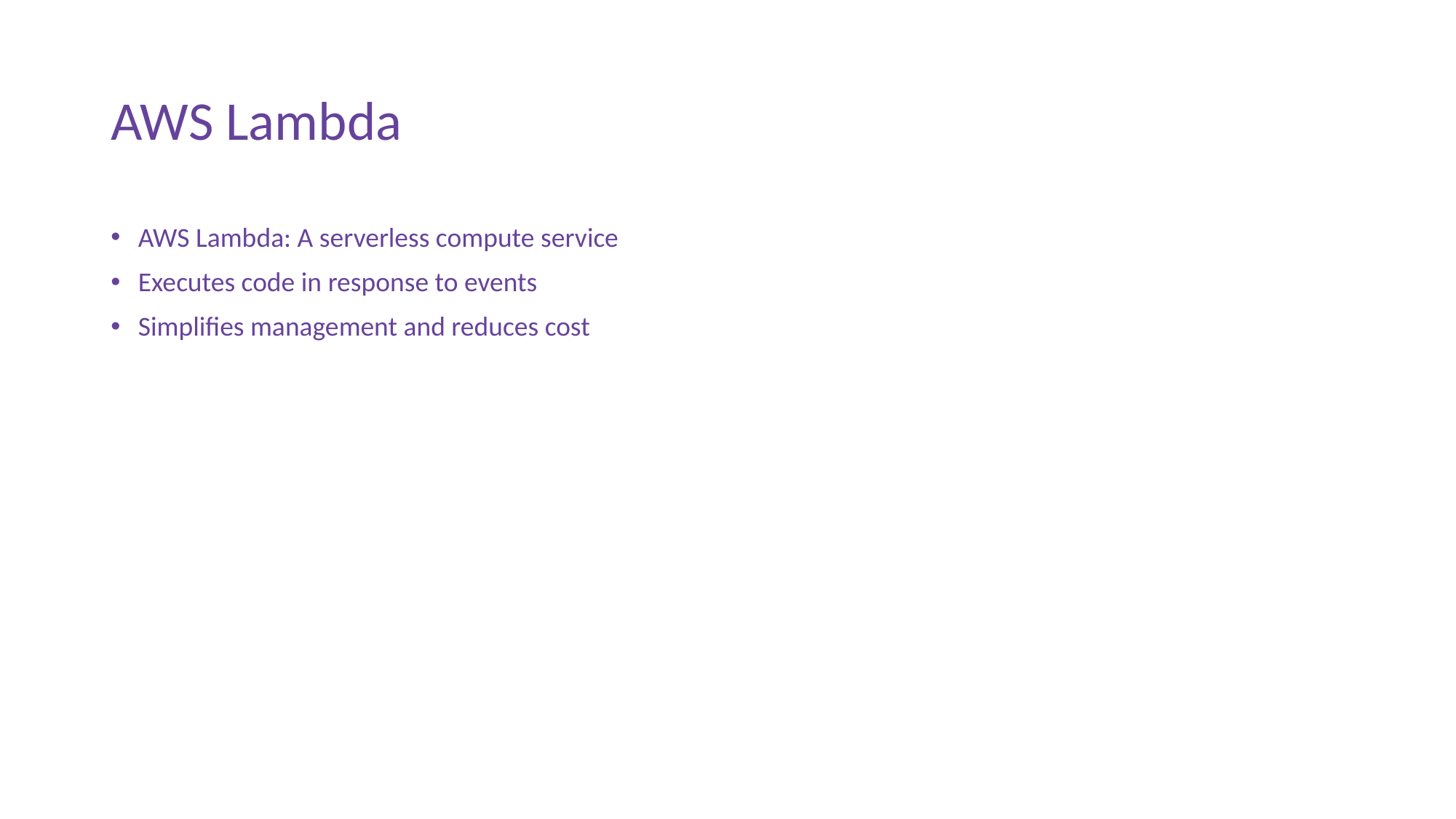

# AWS Lambda
AWS Lambda: A serverless compute service
Executes code in response to events
Simplifies management and reduces cost